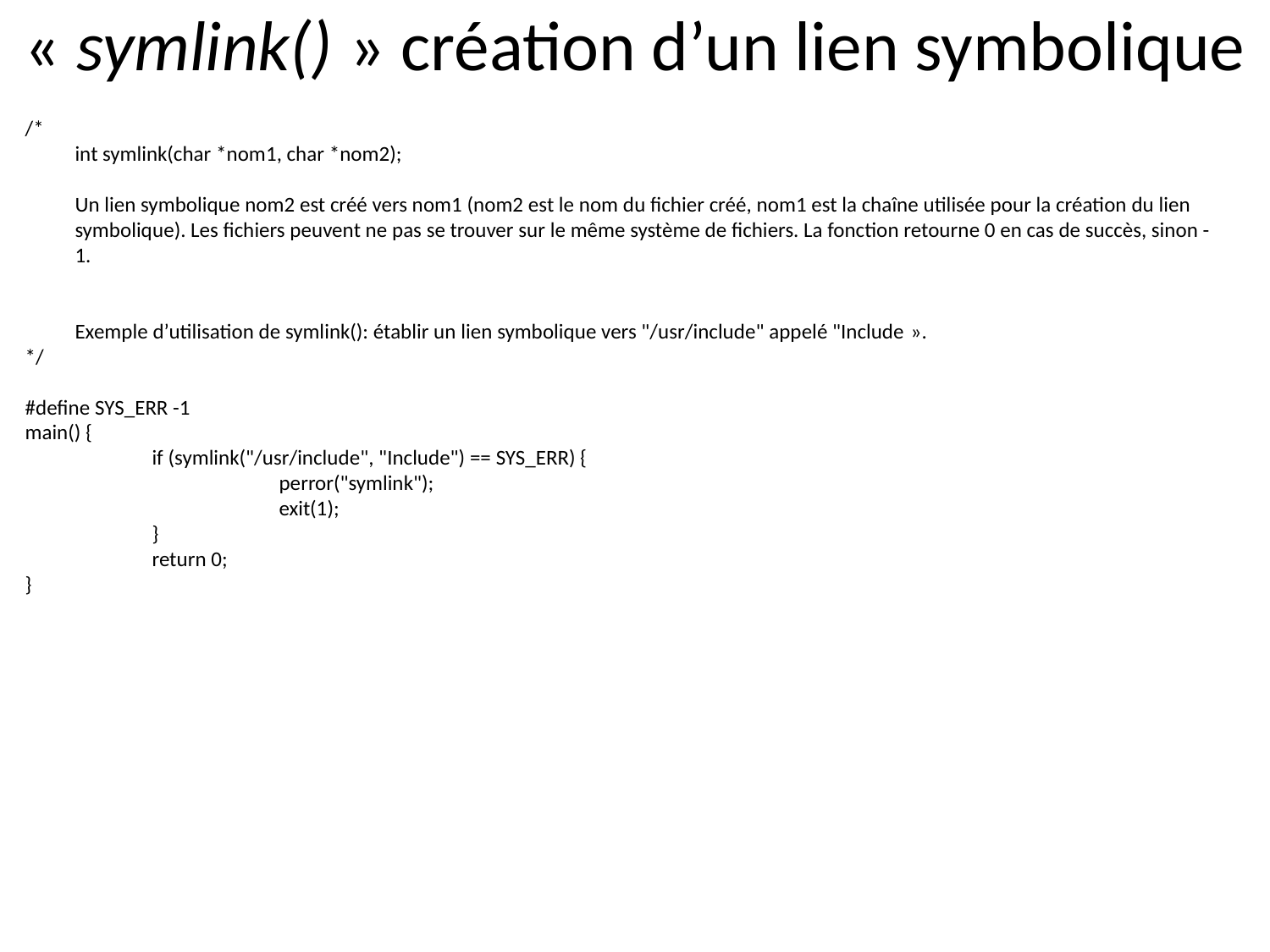

# « symlink() » création d’un lien symbolique
/*
int symlink(char *nom1, char *nom2);

Un lien symbolique nom2 est créé vers nom1 (nom2 est le nom du fichier créé, nom1 est la chaîne utilisée pour la création du lien symbolique). Les fichiers peuvent ne pas se trouver sur le même système de fichiers. La fonction retourne 0 en cas de succès, sinon -1.

Exemple d’utilisation de symlink(): établir un lien symbolique vers "/usr/include" appelé "Include ».
*/

#define SYS_ERR -1
main() {
	if (symlink("/usr/include", "Include") == SYS_ERR) {
		perror("symlink");
		exit(1);
	}
	return 0;
}